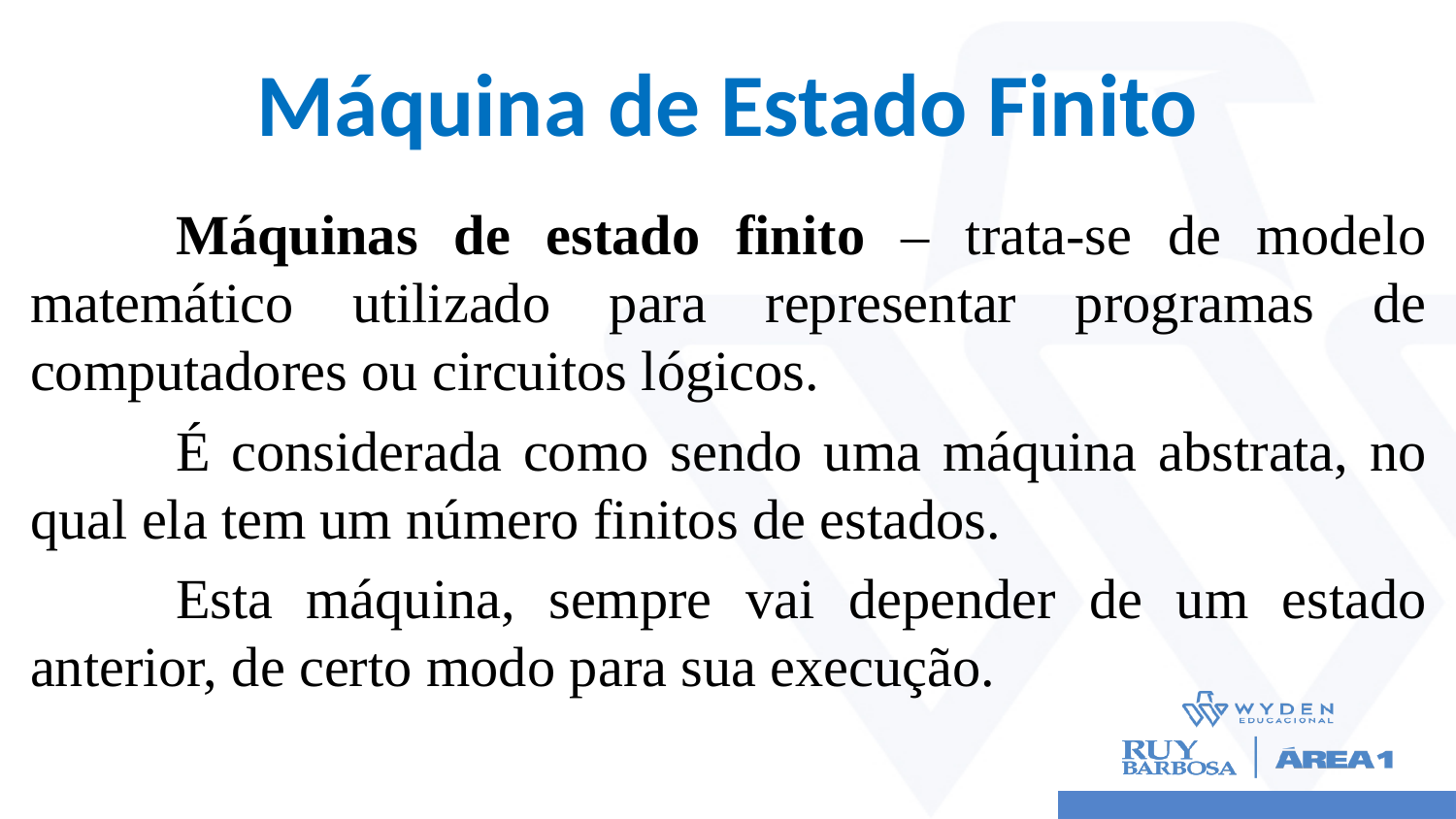

# Máquina de Estado Finito
	Máquinas de estado finito – trata-se de modelo matemático utilizado para representar programas de computadores ou circuitos lógicos.
	É considerada como sendo uma máquina abstrata, no qual ela tem um número finitos de estados.
	Esta máquina, sempre vai depender de um estado anterior, de certo modo para sua execução.